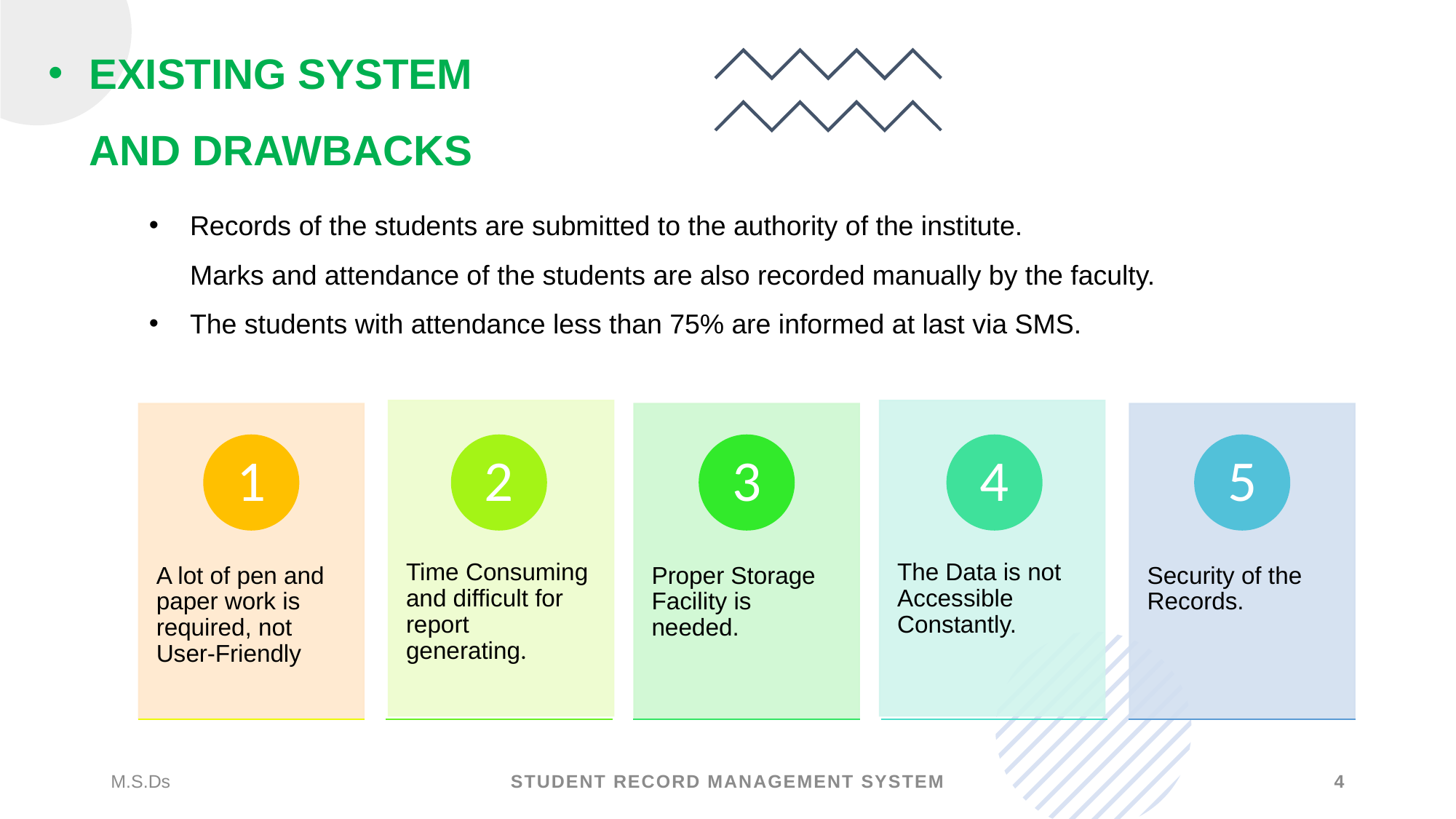

# EXISTING SYSTEM AND DRAWBACKS
Records of the students are submitted to the authority of the institute.
Marks and attendance of the students are also recorded manually by the faculty.
The students with attendance less than 75% are informed at last via SMS.
A lot of pen and paper work is required, not User-Friendly
1
Time Consuming and difficult for report generating.
2
Proper Storage Facility is needed.
3
The Data is not Accessible Constantly.
4
Security of the Records.
5
M.S.Ds
STUDENT RECORD MANAGEMENT SYSTEM
4